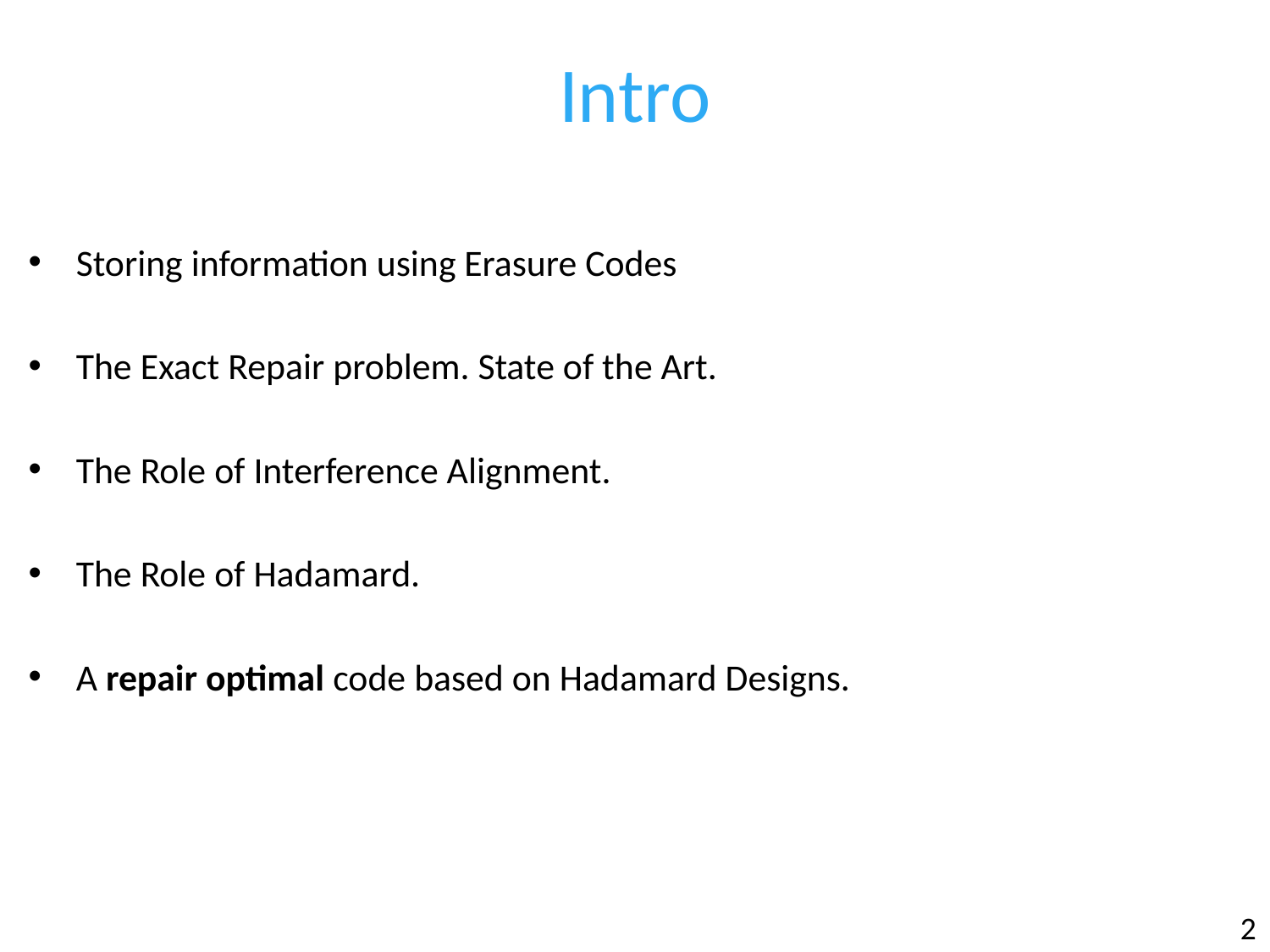

# Intro
Storing information using Erasure Codes

The Exact Repair problem. State of the Art.

The Role of Interference Alignment.

The Role of Hadamard.

A repair optimal code based on Hadamard Designs.
2